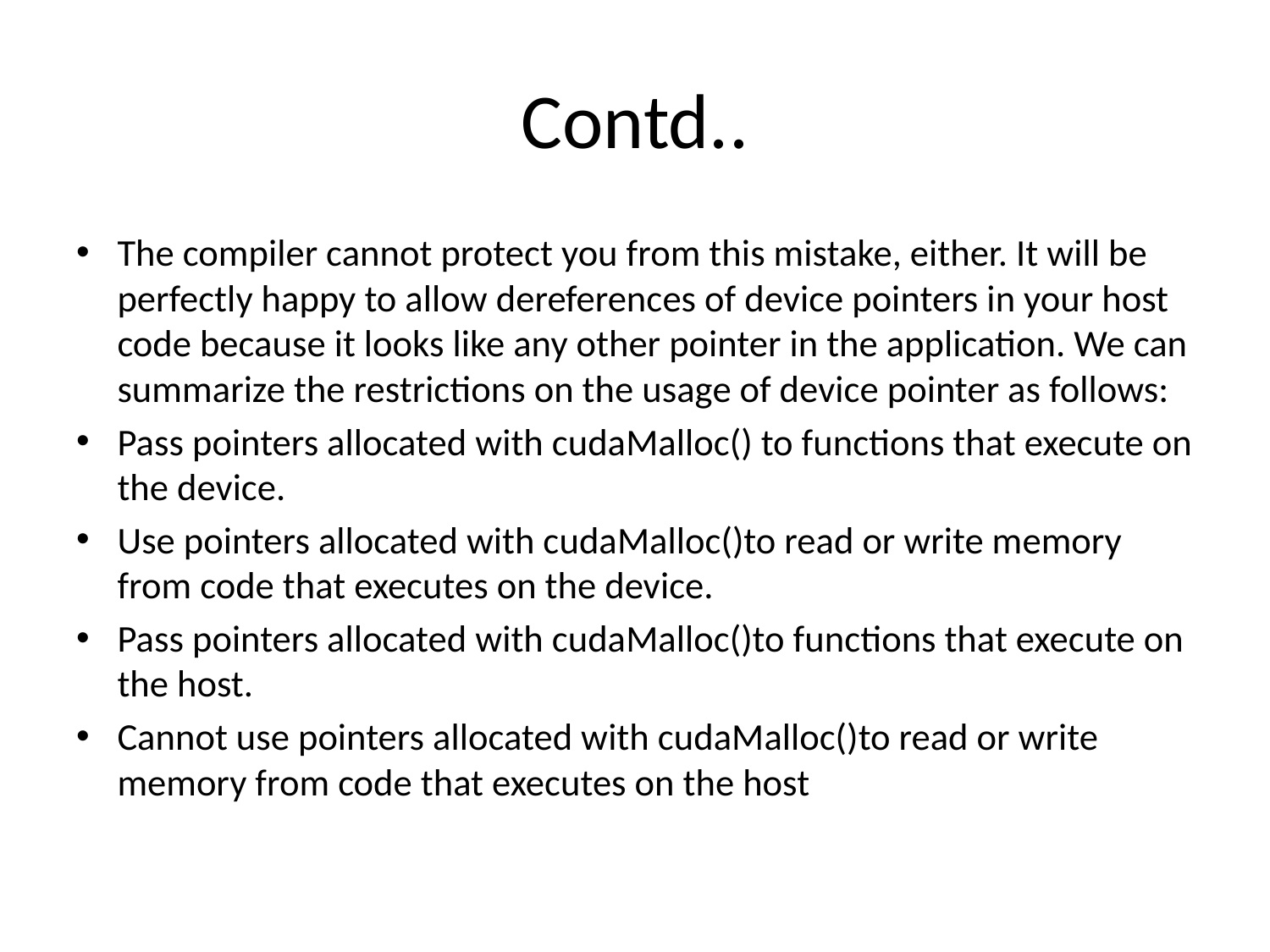

# Contd..
The compiler cannot protect you from this mistake, either. It will be perfectly happy to allow dereferences of device pointers in your host code because it looks like any other pointer in the application. We can summarize the restrictions on the usage of device pointer as follows:
Pass pointers allocated with cudaMalloc() to functions that execute on the device.
Use pointers allocated with cudaMalloc()to read or write memory from code that executes on the device.
Pass pointers allocated with cudaMalloc()to functions that execute on the host.
Cannot use pointers allocated with cudaMalloc()to read or write memory from code that executes on the host